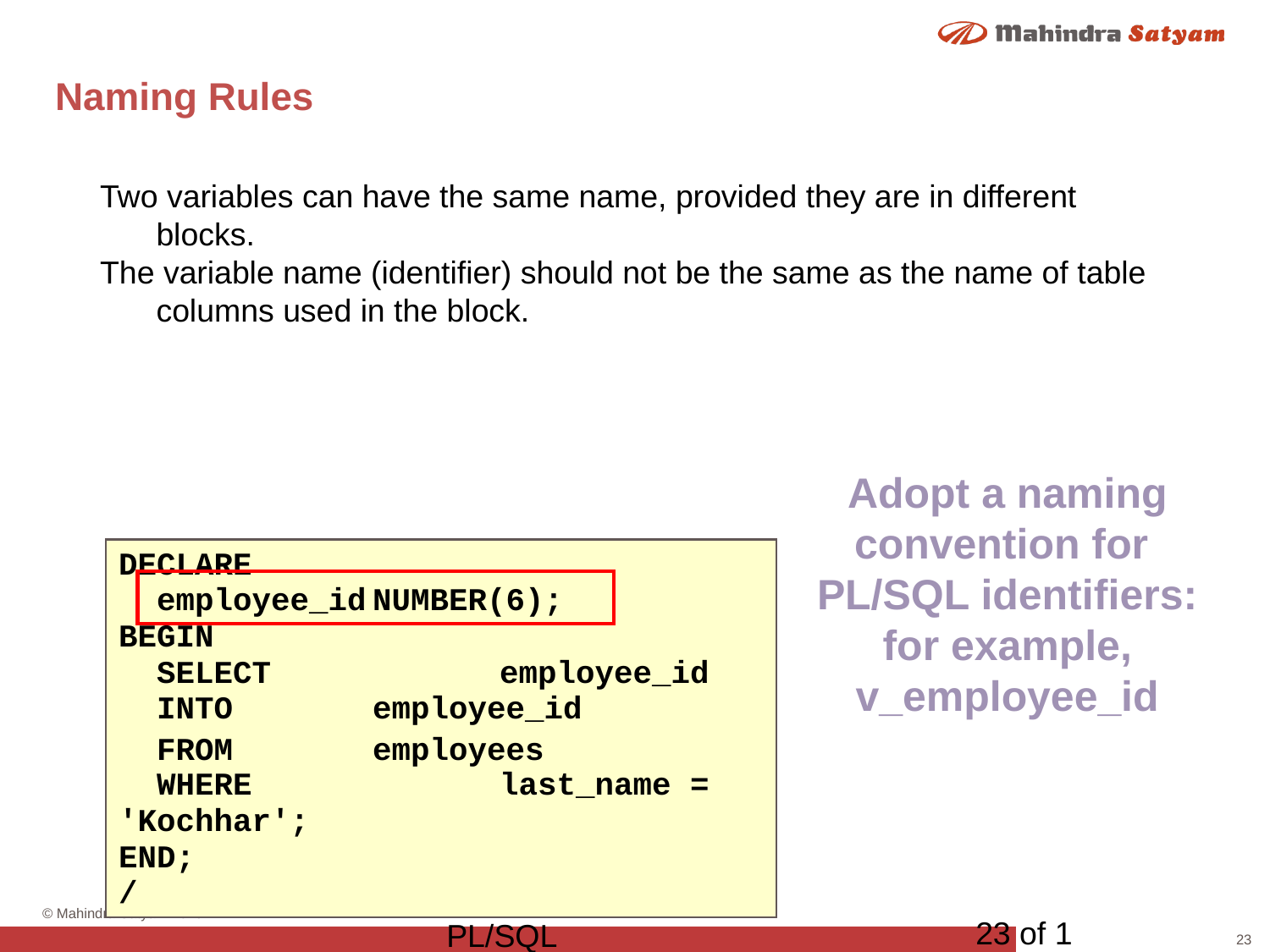

# Naming Rules
Two variables can have the same name, provided they are in different blocks.
The variable name (identifier) should not be the same as the name of table columns used in the block.
Adopt a naming convention for
PL/SQL identifiers:
for example, v_employee_id
DECLARE
  employee_id	NUMBER(6);
BEGIN
  SELECT		employee_id
	  INTO		employee_id
	  FROM		employees
  WHERE 		last_name = 'Kochhar';
END;
/

23 of 1
PL/SQL